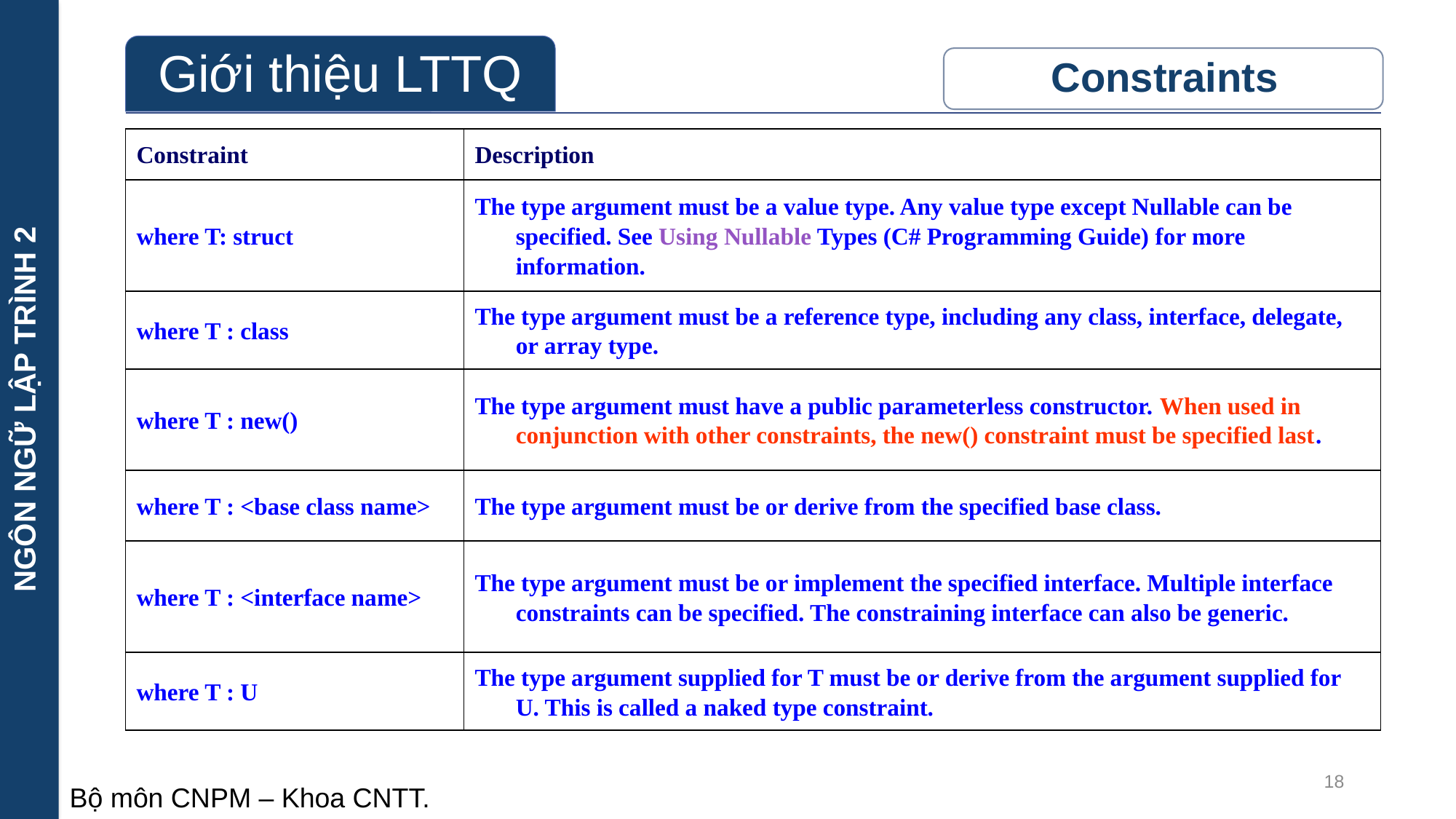

NGÔN NGỮ LẬP TRÌNH 2
Giới thiệu LTTQ
Constraints
| Constraint | Description |
| --- | --- |
| where T: struct | The type argument must be a value type. Any value type except Nullable can be specified. See Using Nullable Types (C# Programming Guide) for more information. |
| where T : class | The type argument must be a reference type, including any class, interface, delegate, or array type. |
| where T : new() | The type argument must have a public parameterless constructor. When used in conjunction with other constraints, the new() constraint must be specified last. |
| where T : <base class name> | The type argument must be or derive from the specified base class. |
| where T : <interface name> | The type argument must be or implement the specified interface. Multiple interface constraints can be specified. The constraining interface can also be generic. |
| where T : U | The type argument supplied for T must be or derive from the argument supplied for U. This is called a naked type constraint. |
18
Bộ môn CNPM – Khoa CNTT.